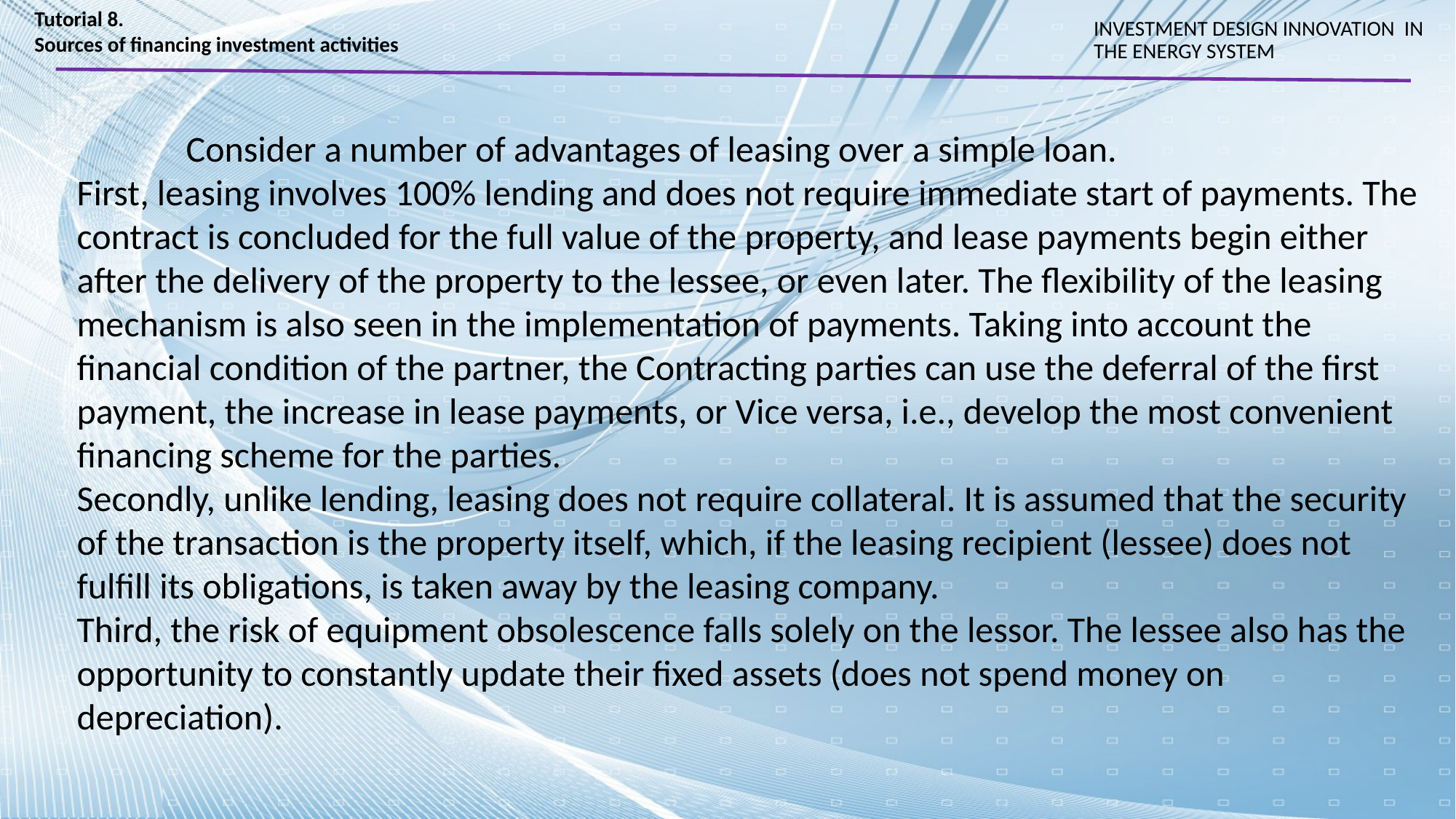

Tutorial 8.
Sources of financing investment activities
INVESTMENT DESIGN INNOVATION  IN
THE ENERGY SYSTEM
	Consider a number of advantages of leasing over a simple loan.
First, leasing involves 100% lending and does not require immediate start of payments. The contract is concluded for the full value of the property, and lease payments begin either after the delivery of the property to the lessee, or even later. The flexibility of the leasing mechanism is also seen in the implementation of payments. Taking into account the financial condition of the partner, the Contracting parties can use the deferral of the first payment, the increase in lease payments, or Vice versa, i.e., develop the most convenient financing scheme for the parties.
Secondly, unlike lending, leasing does not require collateral. It is assumed that the security of the transaction is the property itself, which, if the leasing recipient (lessee) does not fulfill its obligations, is taken away by the leasing company.
Third, the risk of equipment obsolescence falls solely on the lessor. The lessee also has the opportunity to constantly update their fixed assets (does not spend money on depreciation).